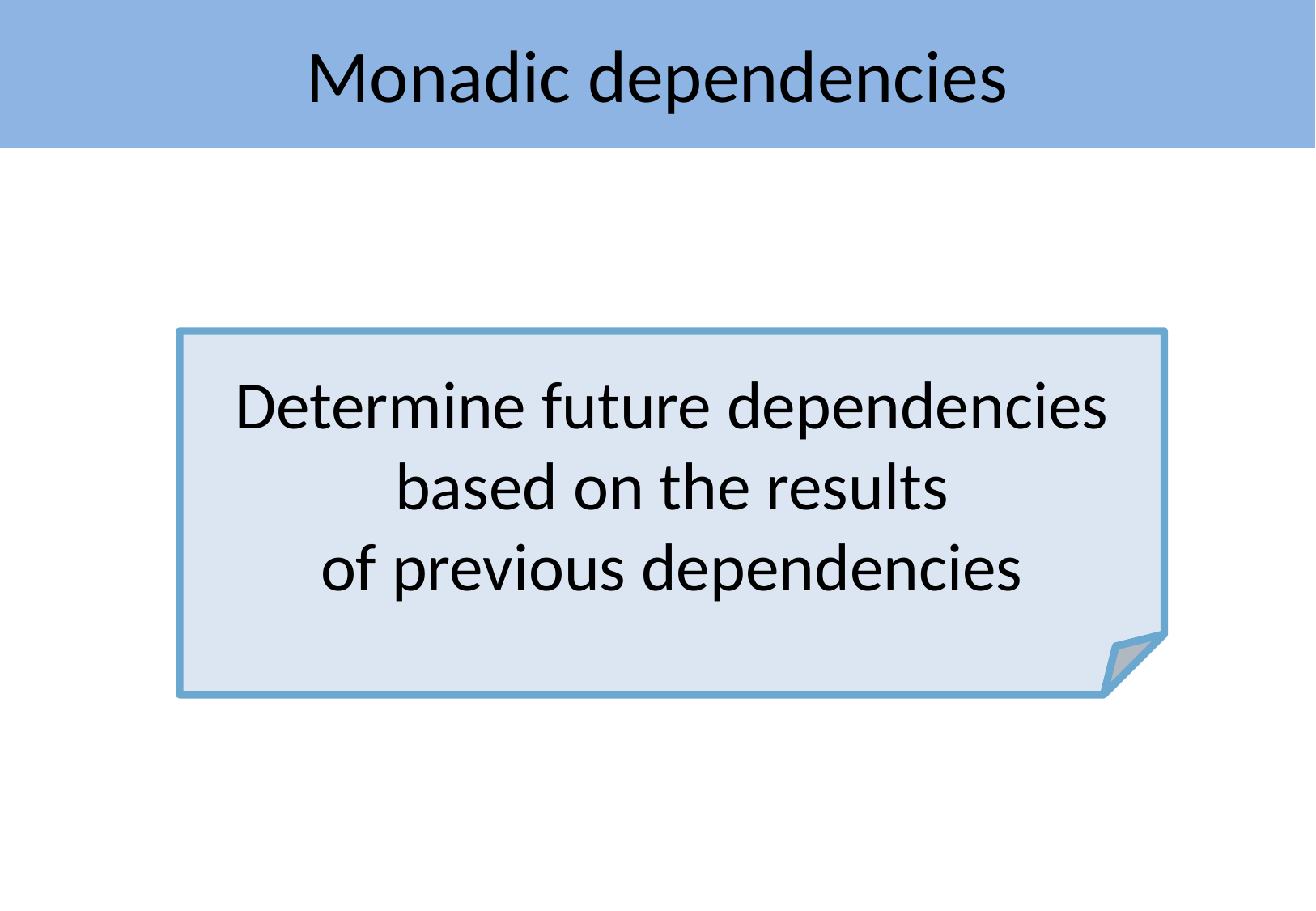

# Monadic dependencies
Determine future dependencies
based on the results
of previous dependencies